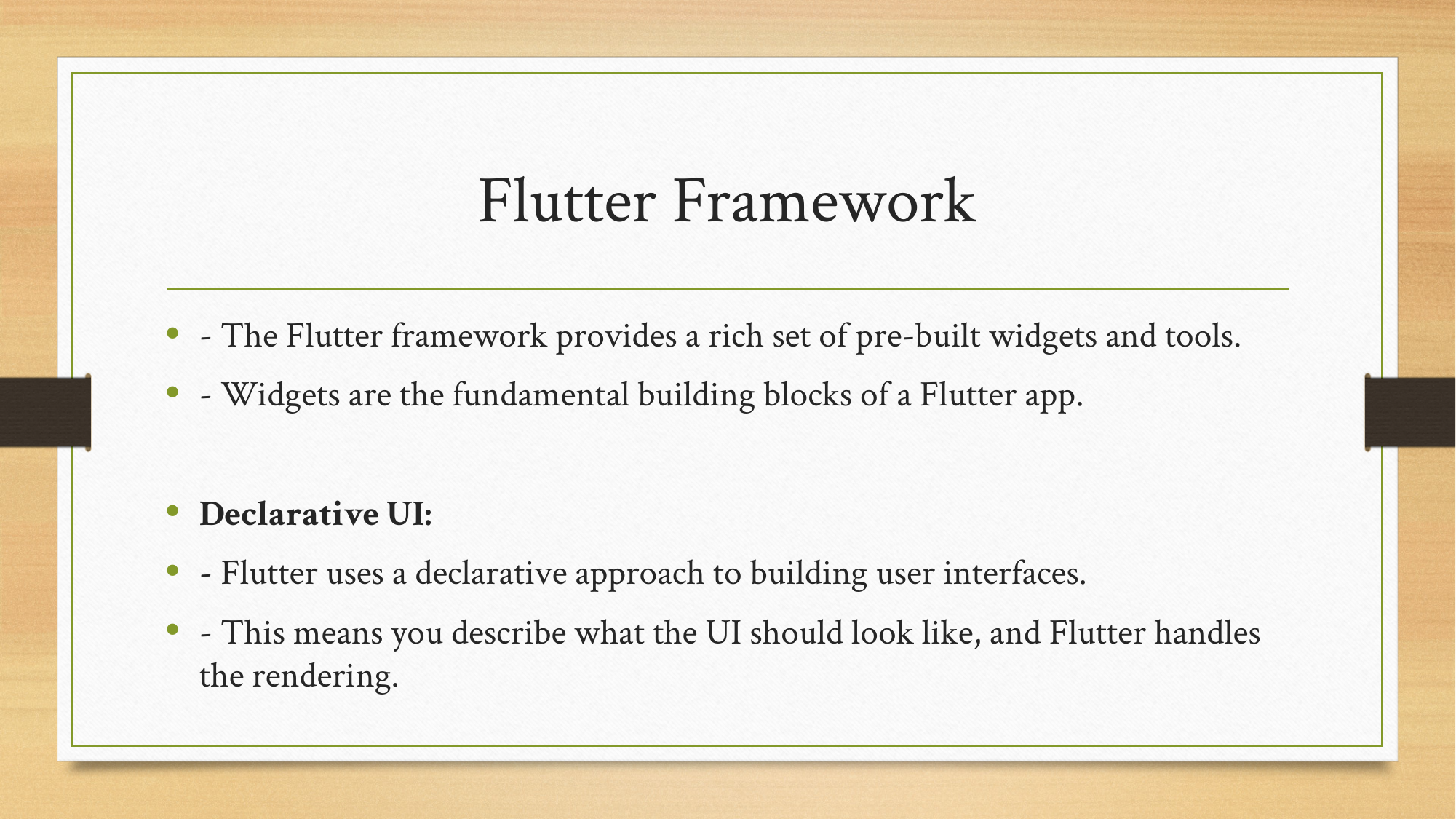

# Flutter Framework
- The Flutter framework provides a rich set of pre-built widgets and tools.
- Widgets are the fundamental building blocks of a Flutter app.

Declarative UI:
- Flutter uses a declarative approach to building user interfaces.
- This means you describe what the UI should look like, and Flutter handles the rendering.